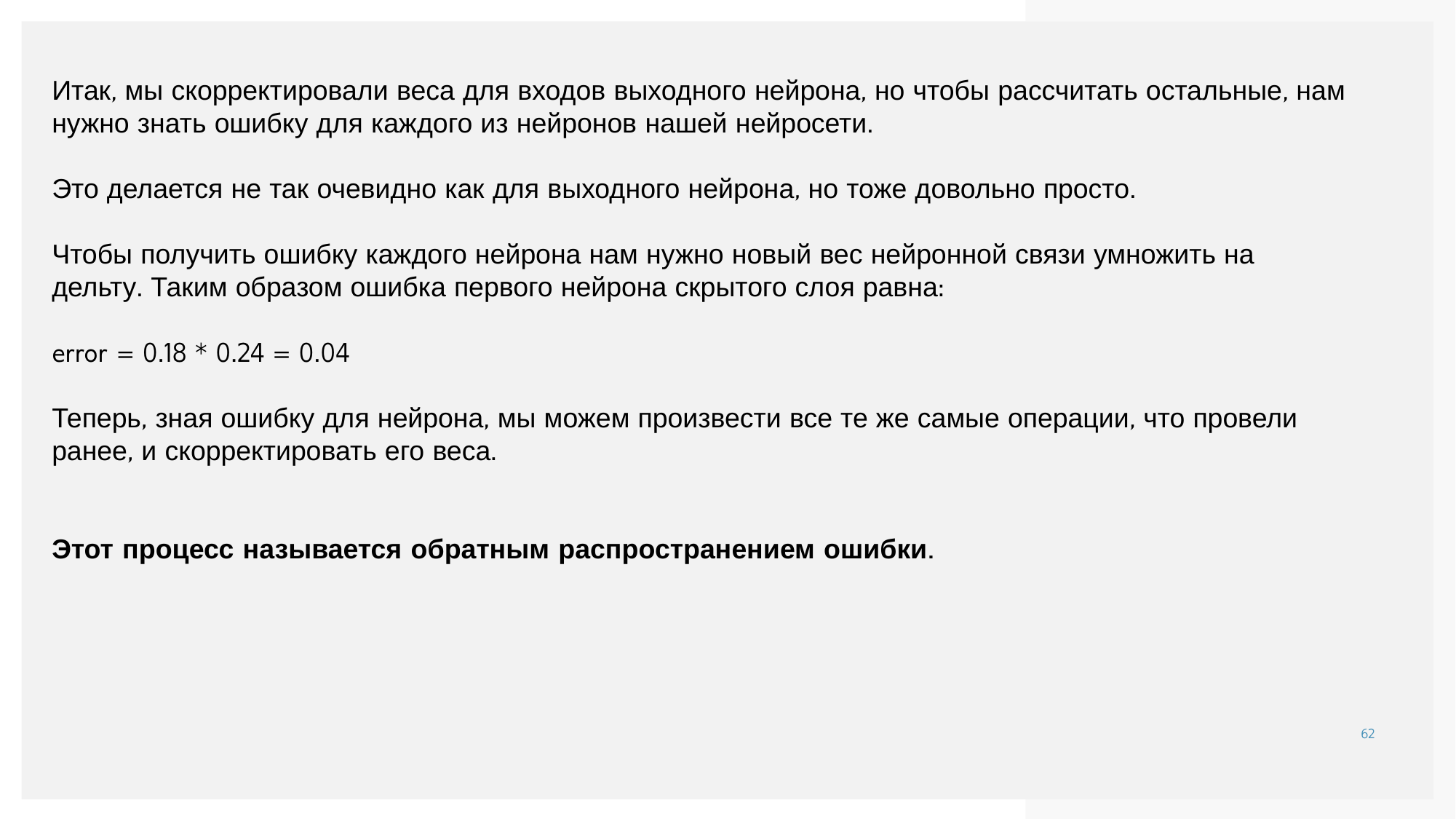

Итак, мы скорректировали веса для входов выходного нейрона, но чтобы рассчитать остальные, нам нужно знать ошибку для каждого из нейронов нашей нейросети.

Это делается не так очевидно как для выходного нейрона, но тоже довольно просто.

Чтобы получить ошибку каждого нейрона нам нужно новый вес нейронной связи умножить на дельту. Таким образом ошибка первого нейрона скрытого слоя равна:

error = 0.18 * 0.24 = 0.04

Теперь, зная ошибку для нейрона, мы можем произвести все те же самые операции, что провели ранее, и скорректировать его веса.

Этот процесс называется обратным распространением ошибки.
62